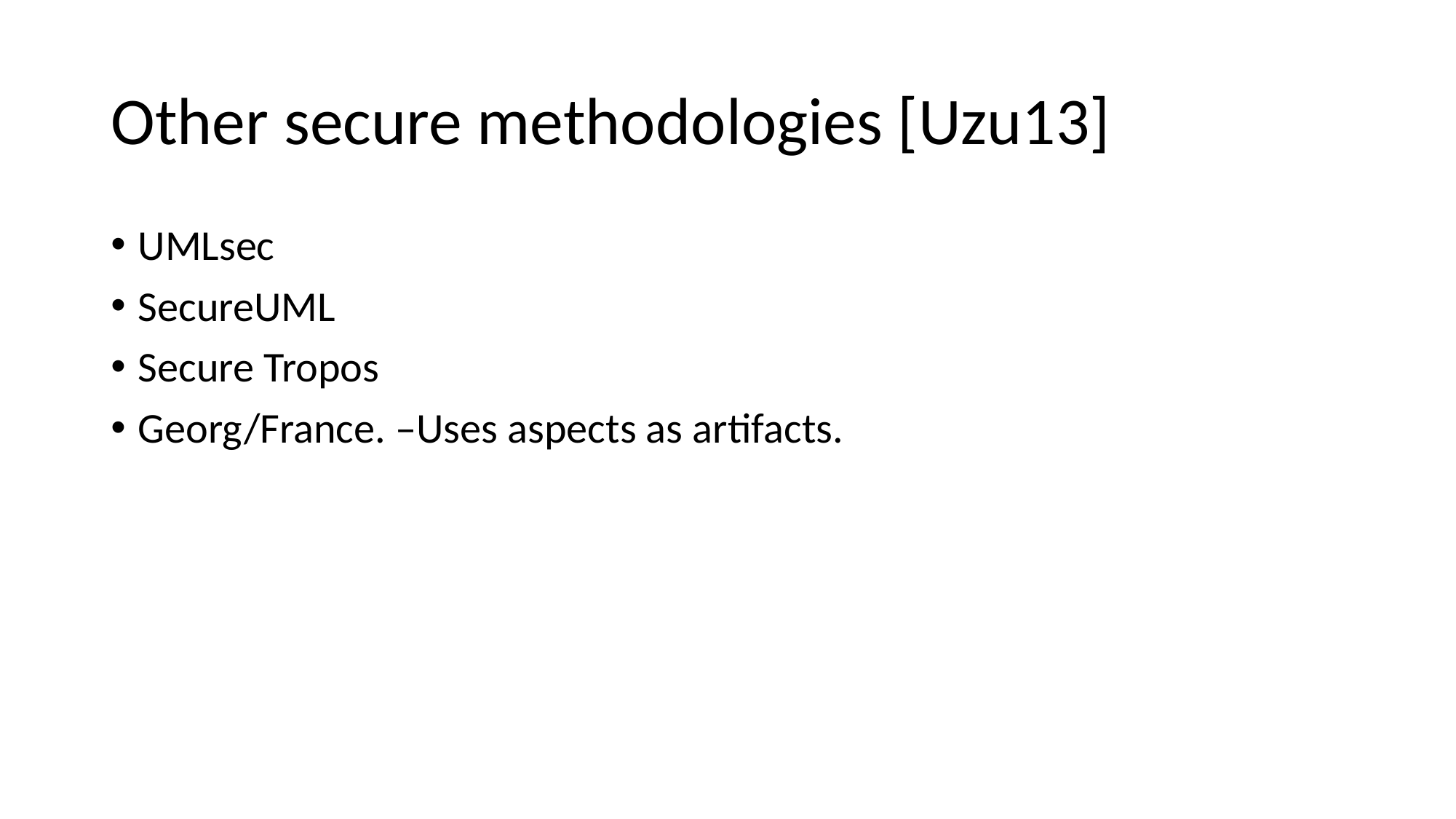

# Other secure methodologies [Uzu13]
UMLsec
SecureUML
Secure Tropos
Georg/France. –Uses aspects as artifacts.